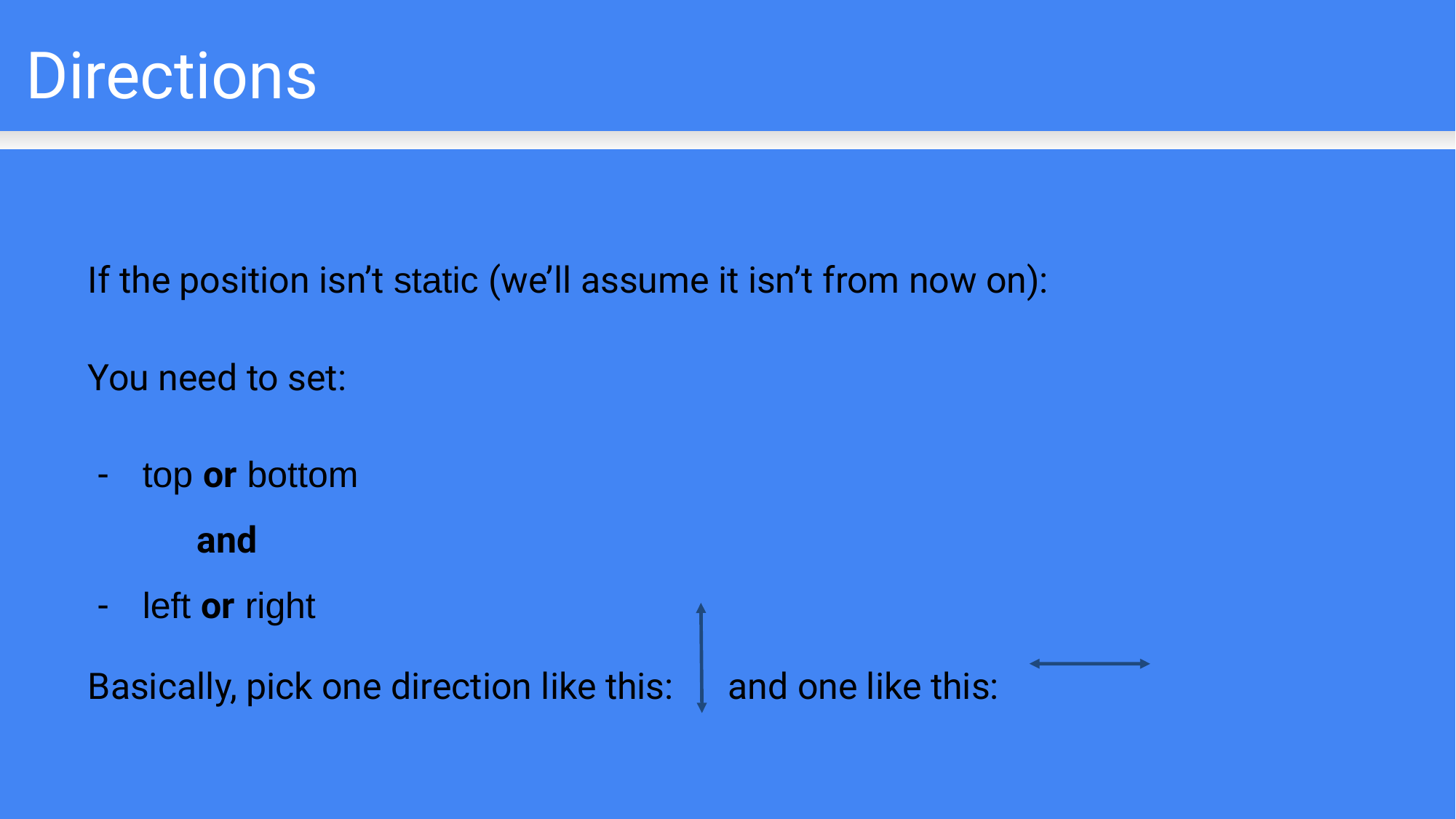

Directions
If the position isn’t static (we’ll assume it isn’t from now on):
You need to set:
top or bottom
and
left or right
Basically, pick one direction like this:      and one like this: